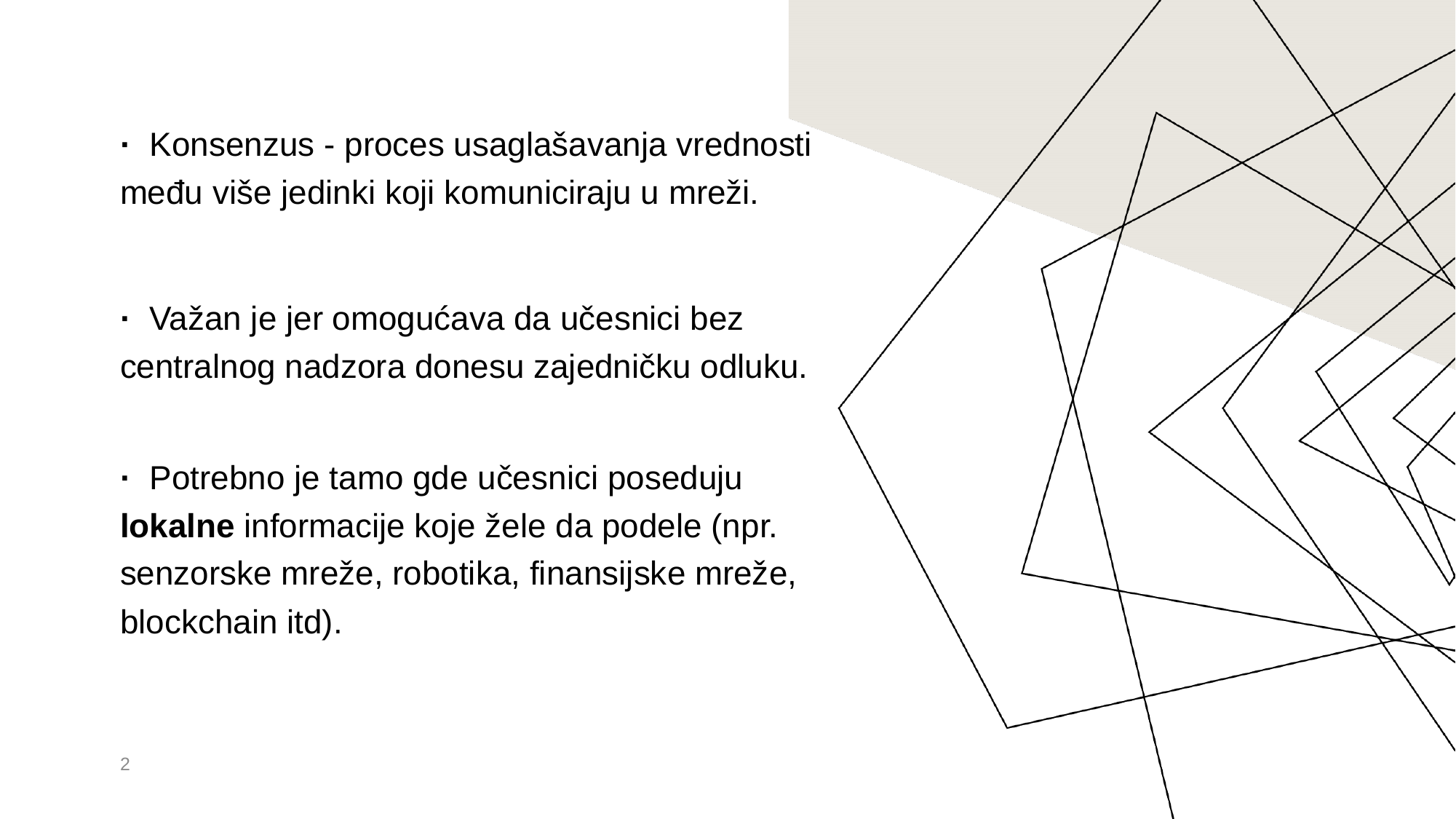

·  Konsenzus - proces usaglašavanja vrednosti među više jedinki koji komuniciraju u mreži.

·  Važan je jer omogućava da učesnici bez centralnog nadzora donesu zajedničku odluku.
·  Potrebno je tamo gde učesnici poseduju lokalne informacije koje žele da podele (npr. senzorske mreže, robotika, finansijske mreže, blockchain itd).
2